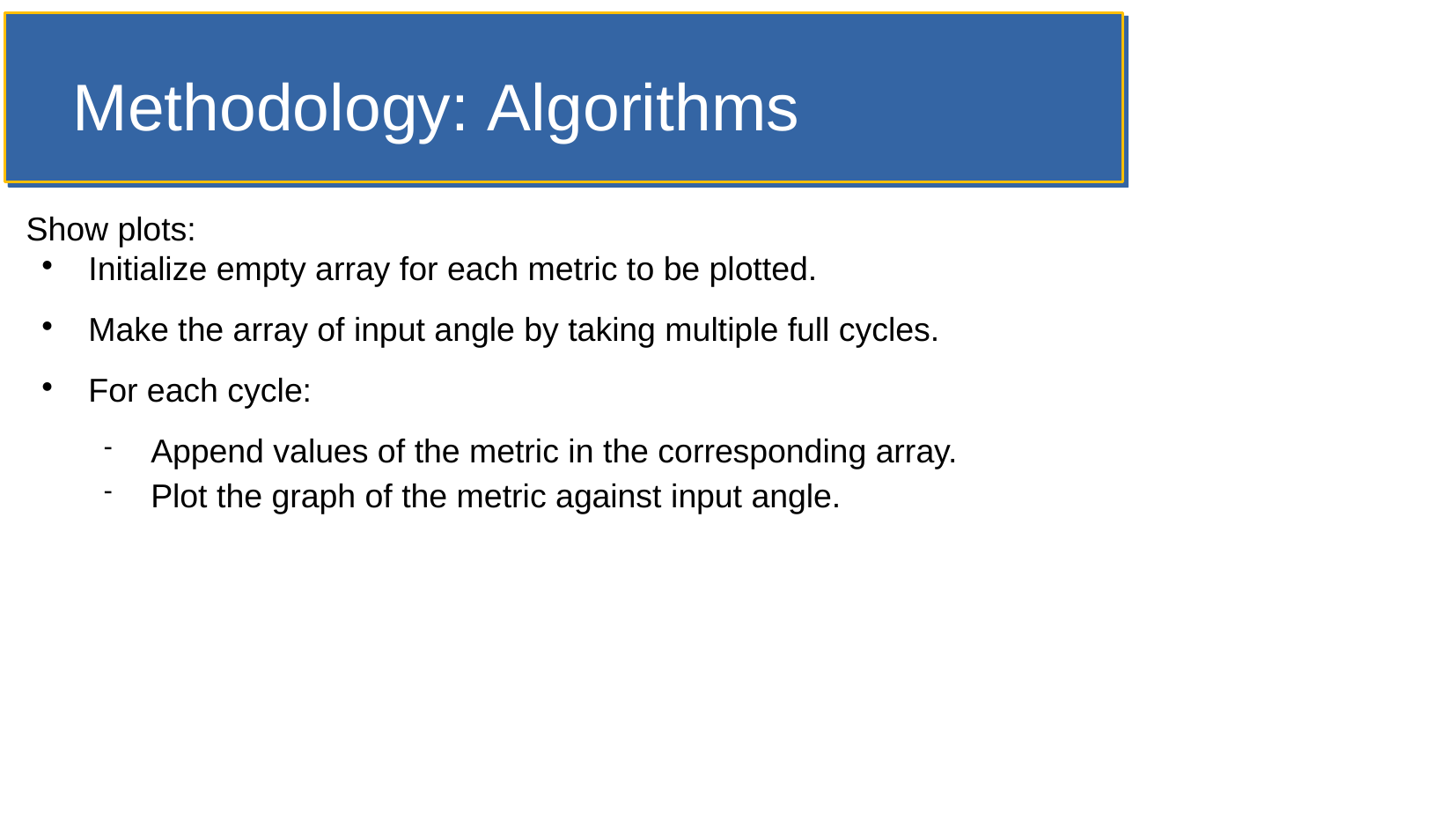

# Methodology: Algorithms
Show plots:
Initialize empty array for each metric to be plotted.
Make the array of input angle by taking multiple full cycles.
For each cycle:
Append values of the metric in the corresponding array.
Plot the graph of the metric against input angle.